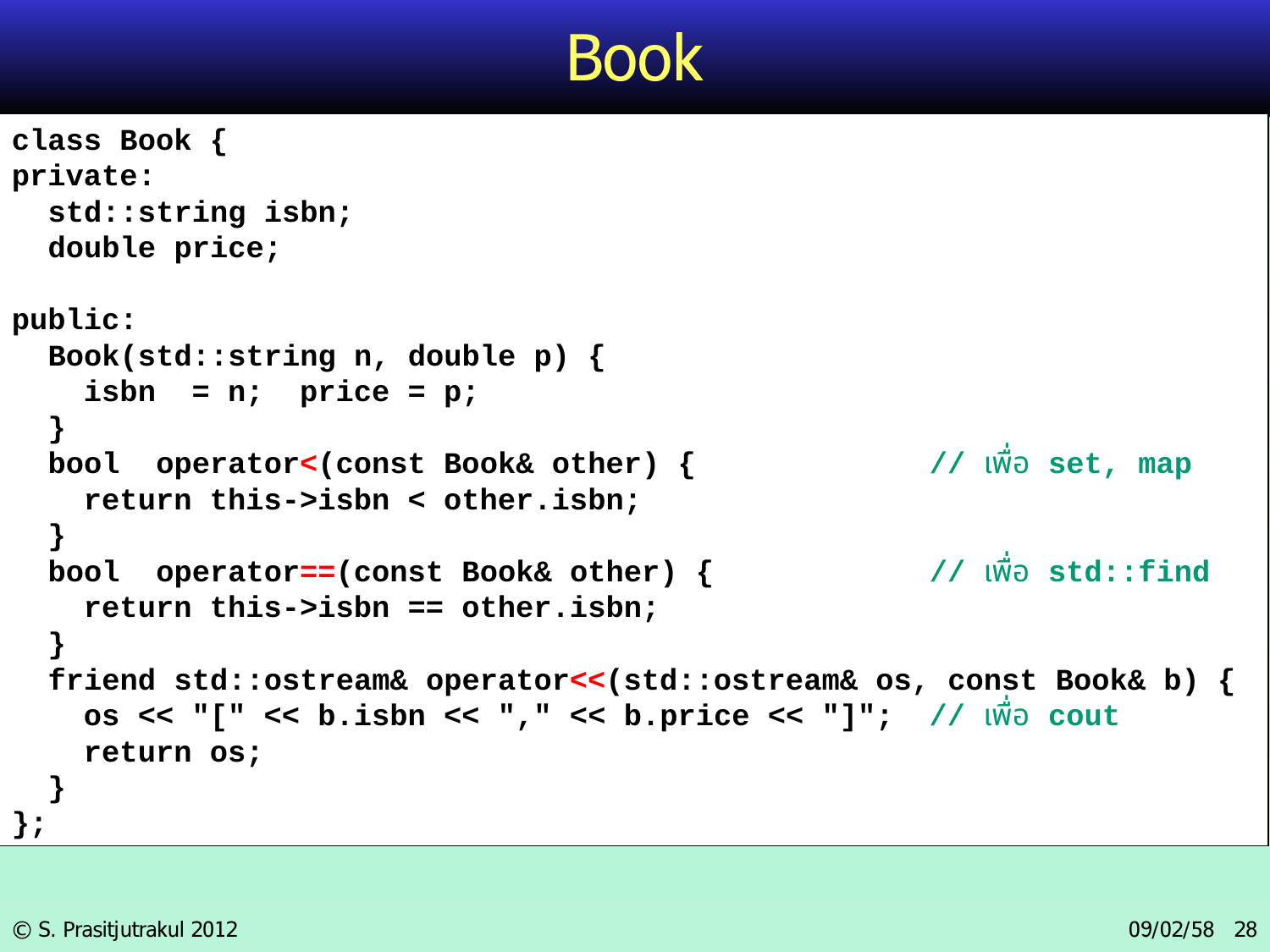

# Book
class Book {
private:
  std::string isbn;
  double price;

public:
  Book(std::string n, double p) {
    isbn  = n;  price = p;
  }
  bool  operator<(const Book& other) {             // เพื่อ  set, map
    return this->isbn < other.isbn;
  }
  bool  operator==(const Book& other) {            // เพื่อ  std::find
    return this->isbn == other.isbn;
  }
  friend std::ostream& operator<<(std::ostream& os, const Book& b) {
    os << "[" << b.isbn << "," << b.price << "]";  // เพื่อ  cout
    return os;
  }
};